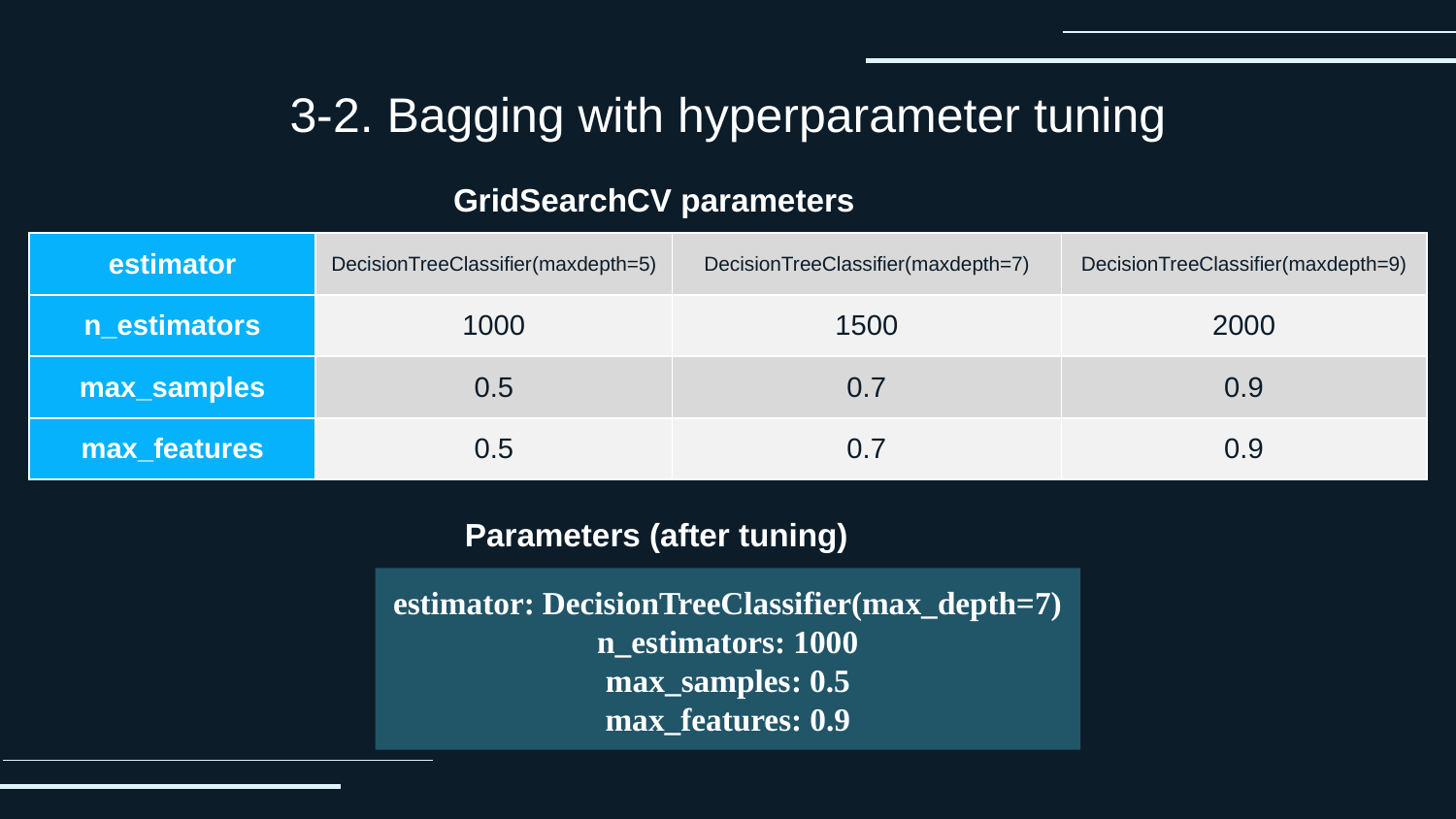

# 3-2. Bagging with hyperparameter tuning
GridSearchCV parameters
| estimator | DecisionTreeClassifier(maxdepth=5) | DecisionTreeClassifier(maxdepth=7) | DecisionTreeClassifier(maxdepth=9) |
| --- | --- | --- | --- |
| n\_estimators | 1000 | 1500 | 2000 |
| max\_samples | 0.5 | 0.7 | 0.9 |
| max\_features | 0.5 | 0.7 | 0.9 |
Parameters (after tuning)
estimator: DecisionTreeClassifier(max_depth=7)
n_estimators: 1000
max_samples: 0.5
max_features: 0.9